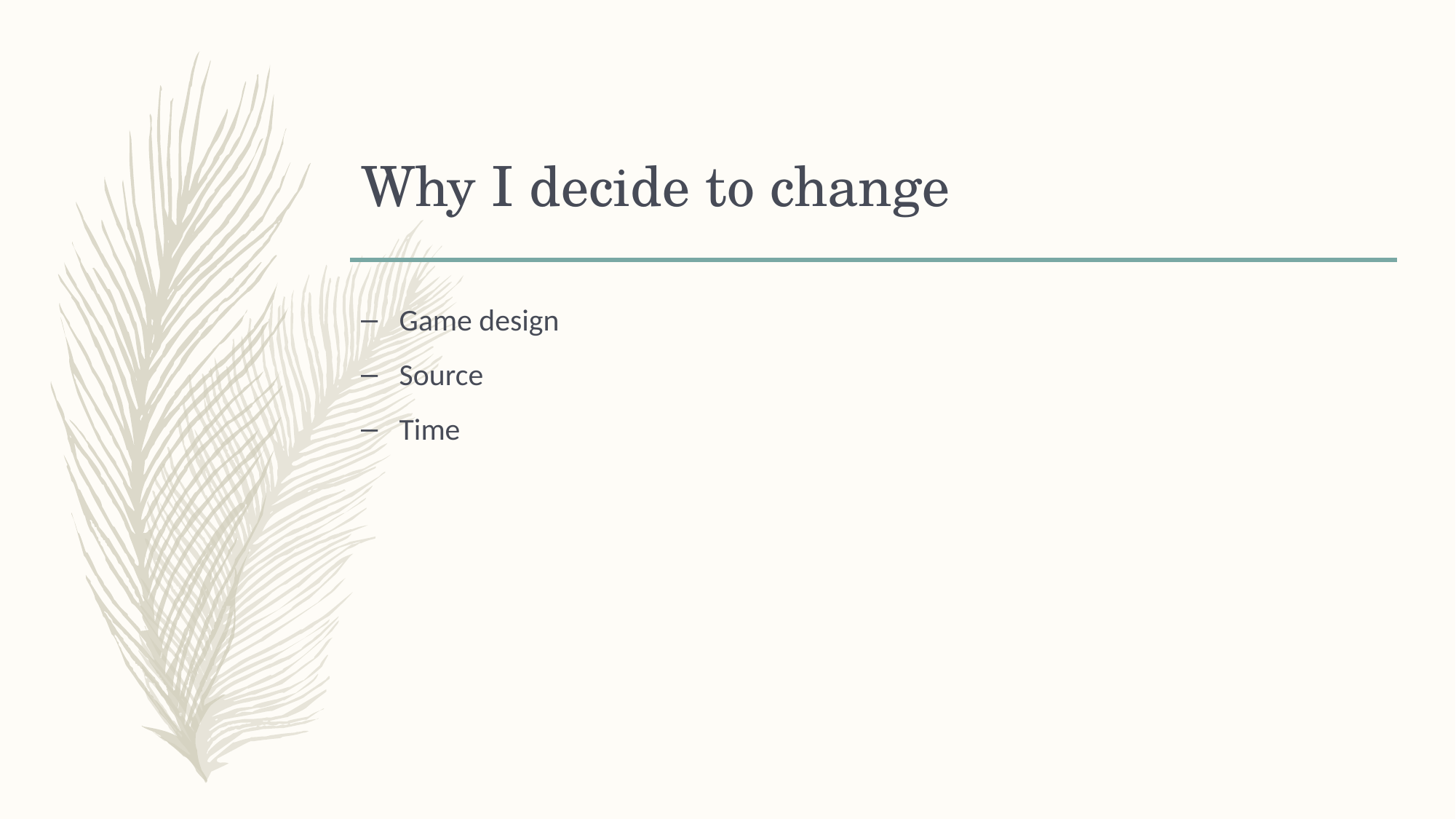

# Why I decide to change
Game design
Source
Time